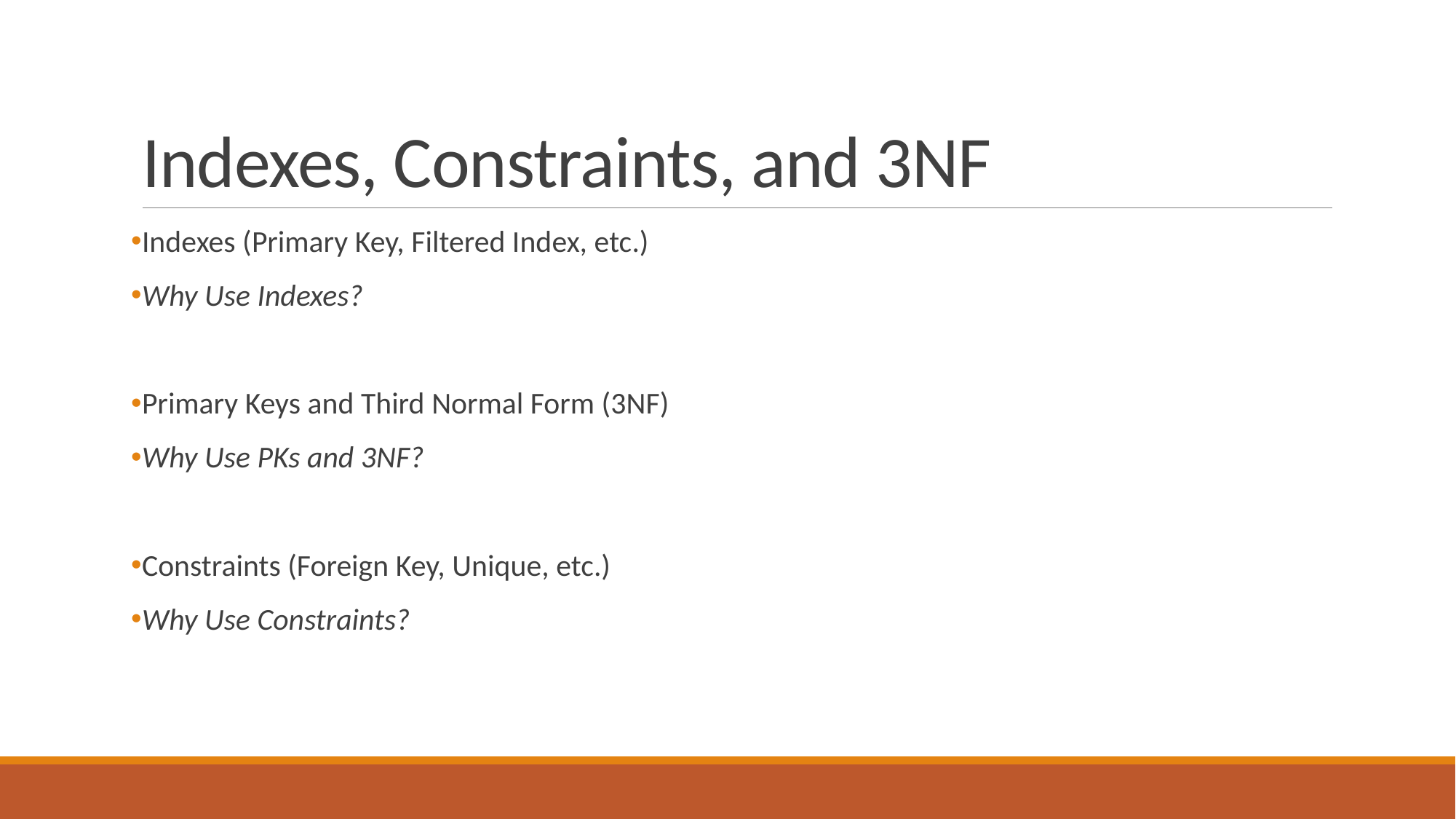

# Indexes, Constraints, and 3NF
Indexes (Primary Key, Filtered Index, etc.)
Why Use Indexes?

Primary Keys and Third Normal Form (3NF)
Why Use PKs and 3NF?

Constraints (Foreign Key, Unique, etc.)
Why Use Constraints?